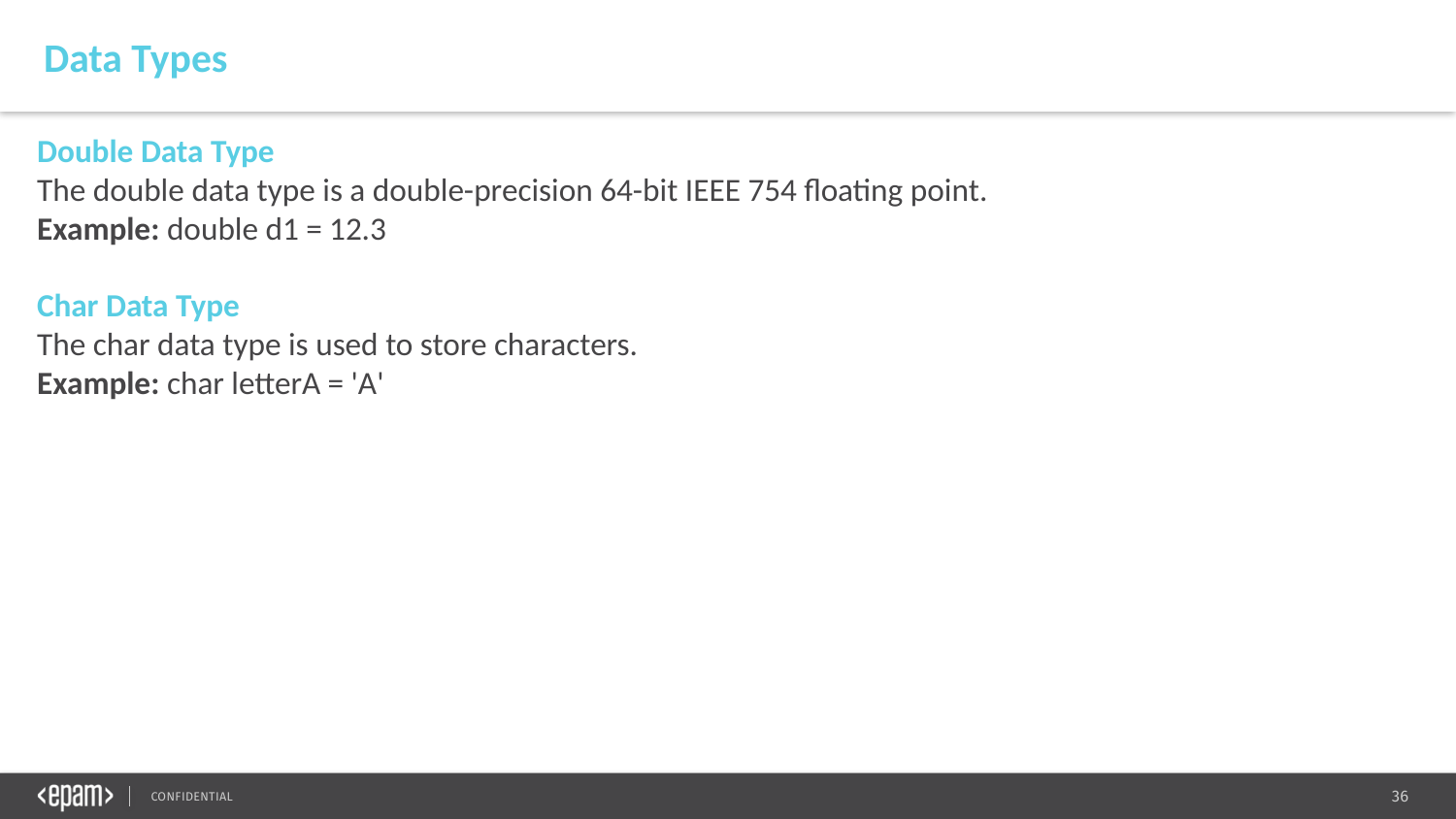

Data Types
Double Data Type
The double data type is a double-precision 64-bit IEEE 754 floating point.
Example: double d1 = 12.3

Char Data Type
The char data type is used to store characters.
Example: char letterA = 'A'